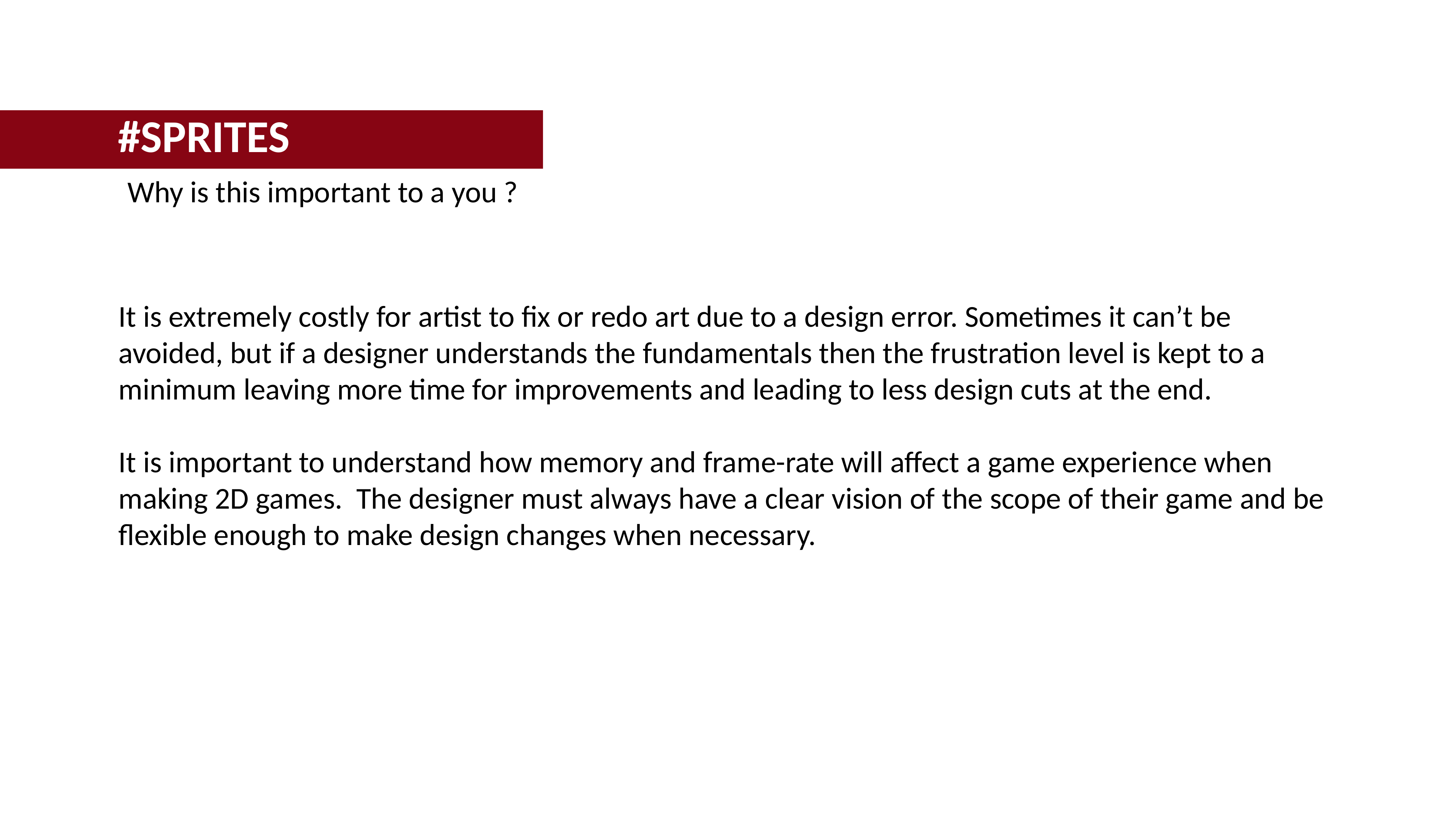

#SPRITES
 Why is this important to a you ?

It is extremely costly for artist to fix or redo art due to a design error. Sometimes it can’t be avoided, but if a designer understands the fundamentals then the frustration level is kept to a minimum leaving more time for improvements and leading to less design cuts at the end.

It is important to understand how memory and frame-rate will affect a game experience when making 2D games.  The designer must always have a clear vision of the scope of their game and be flexible enough to make design changes when necessary.